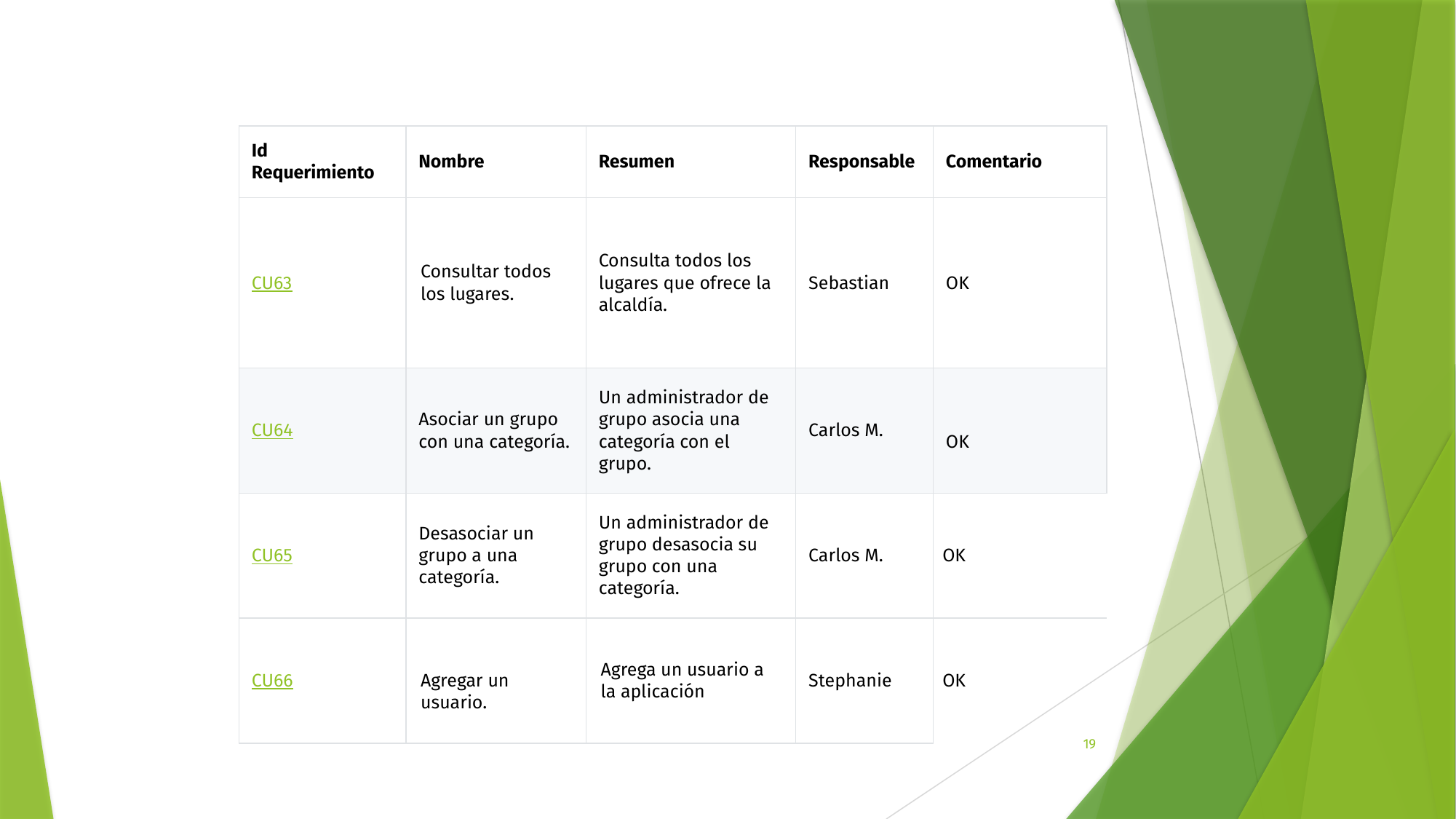

| Id Requerimiento | Nombre | Resumen | Responsable | Comentario |
| --- | --- | --- | --- | --- |
| CU63 | Consultar todos los lugares. | Consulta todos los lugares que ofrece la alcaldía. | Sebastian | OK |
| CU64 | Asociar un grupo con una categoría. | Un administrador de grupo asocia una categoría con el grupo. | Carlos M. | OK |
| CU65 | Desasociar un grupo a una categoría. | Un administrador de grupo desasocia su grupo con una categoría. | Carlos M. | OK |
| CU66 | Agregar un usuario. | Agrega un usuario a la aplicación | Stephanie | OK |

19